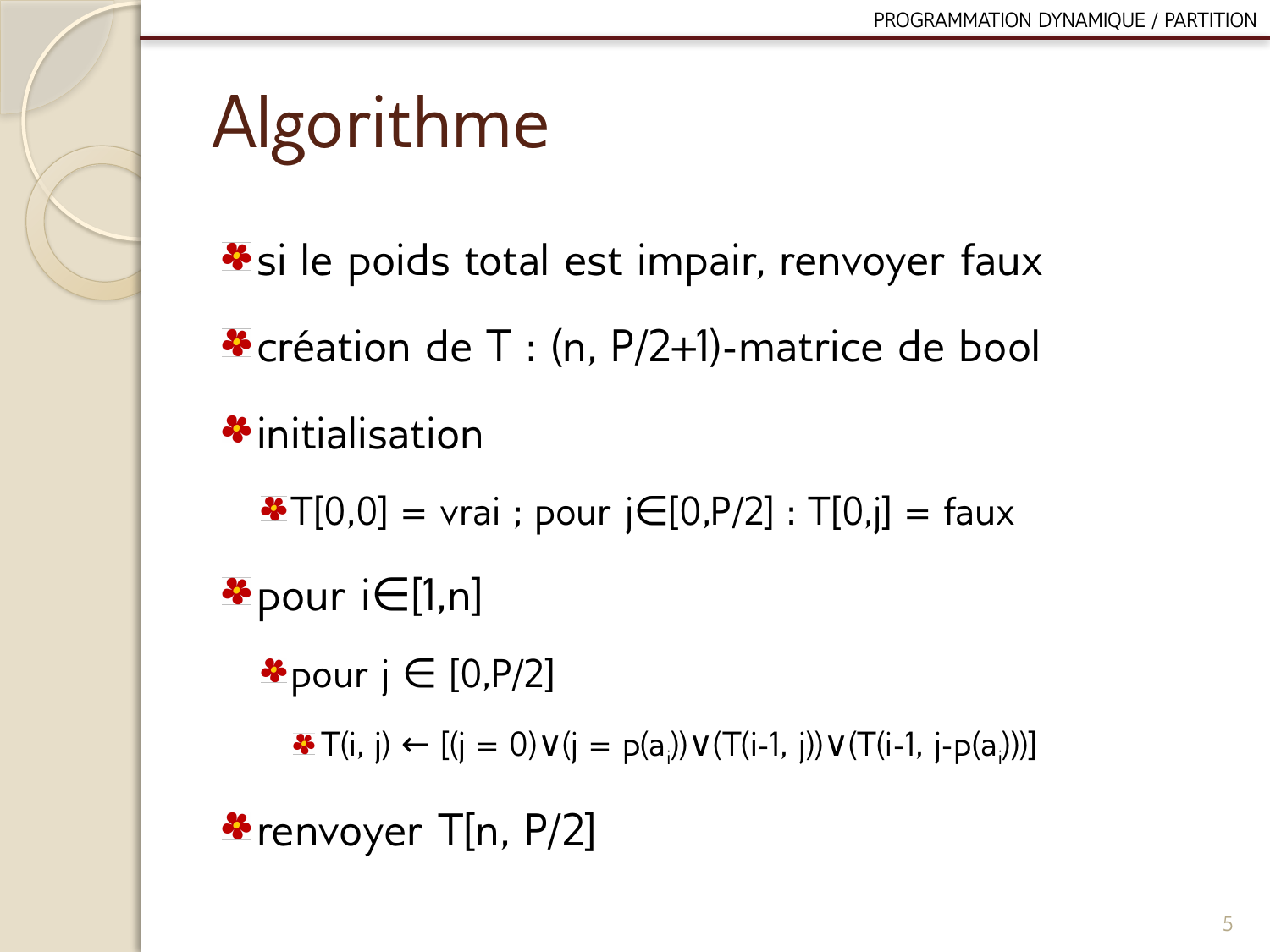

Programmation dynamique / partition
# Algorithme
si le poids total est impair, renvoyer faux
création de T : (n, P/2+1)-matrice de bool
initialisation
T[0,0] = vrai ; pour j∈[0,P/2] : T[0,j] = faux
pour i∈[1,n]
pour j ∈ [0,P/2]
T(i, j) ← [(j = 0)∨(j = p(ai))∨(T(i-1, j))∨(T(i-1, j-p(ai)))]
renvoyer T[n, P/2]
5